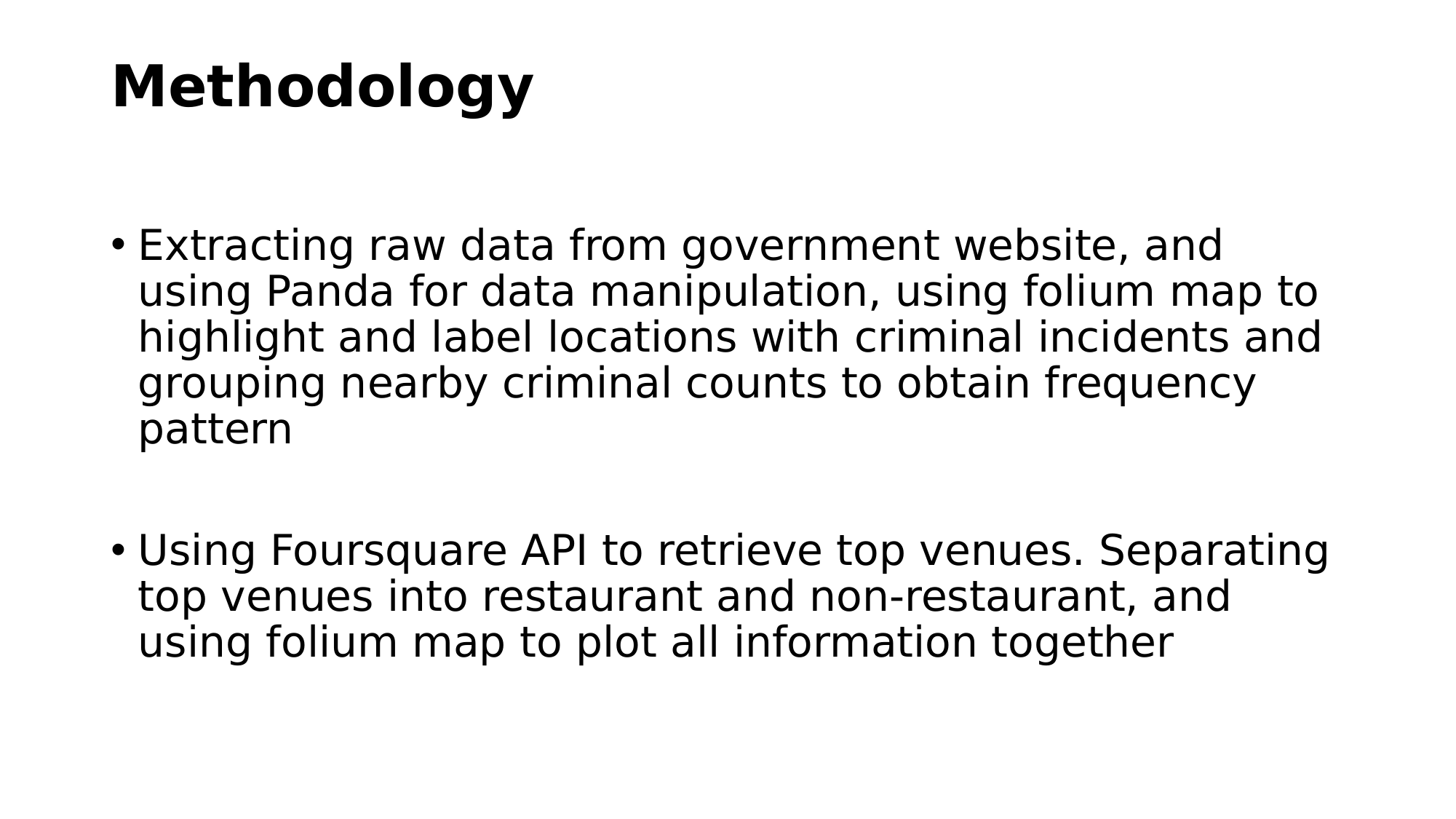

# Methodology
Extracting raw data from government website, and using Panda for data manipulation, using folium map to highlight and label locations with criminal incidents and grouping nearby criminal counts to obtain frequency pattern

Using Foursquare API to retrieve top venues. Separating top venues into restaurant and non-restaurant, and using folium map to plot all information together